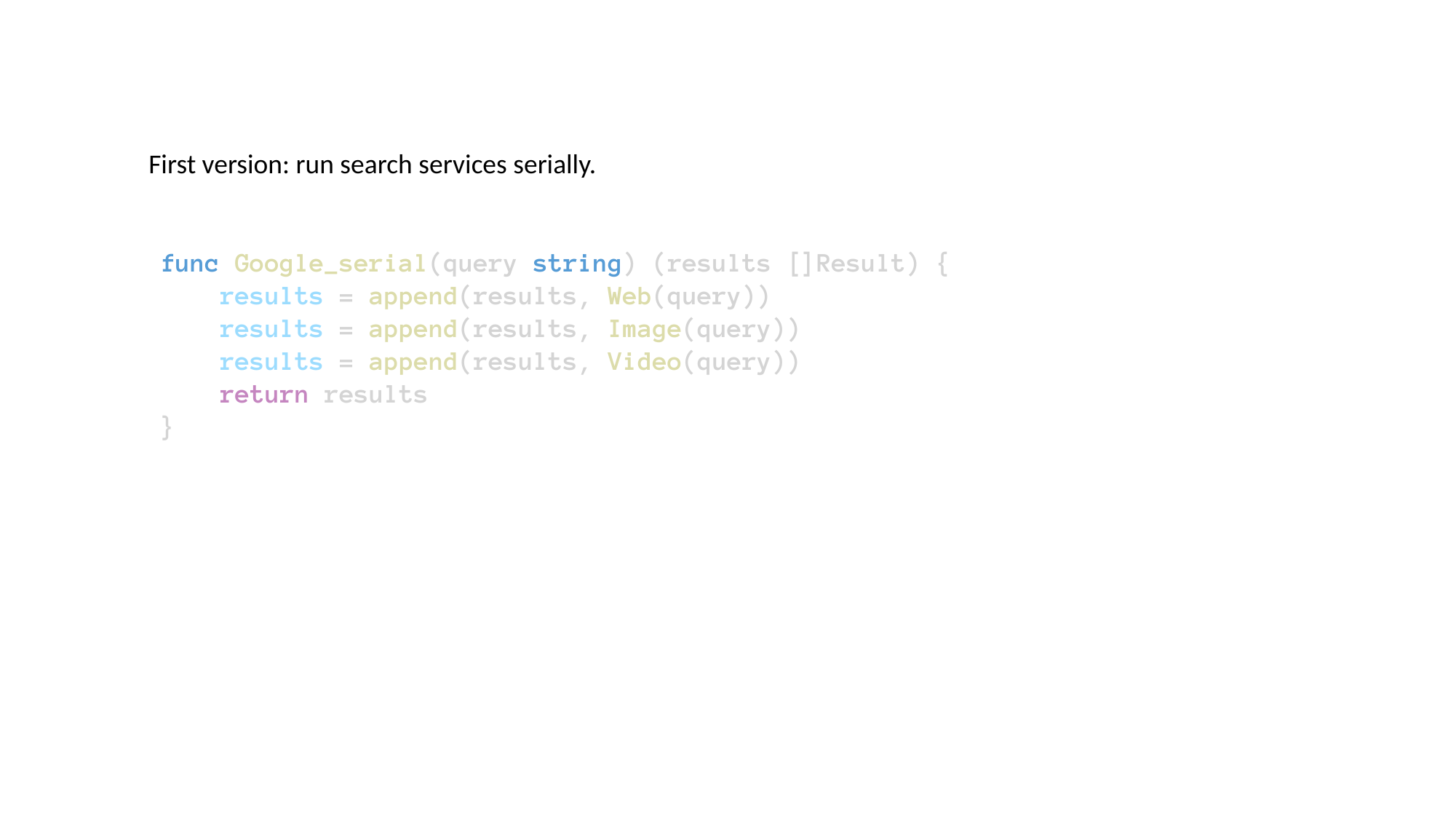

First version: run search services serially.
func Google_serial(query string) (results []Result) {
    results = append(results, Web(query))
    results = append(results, Image(query))
    results = append(results, Video(query))
    return results
}